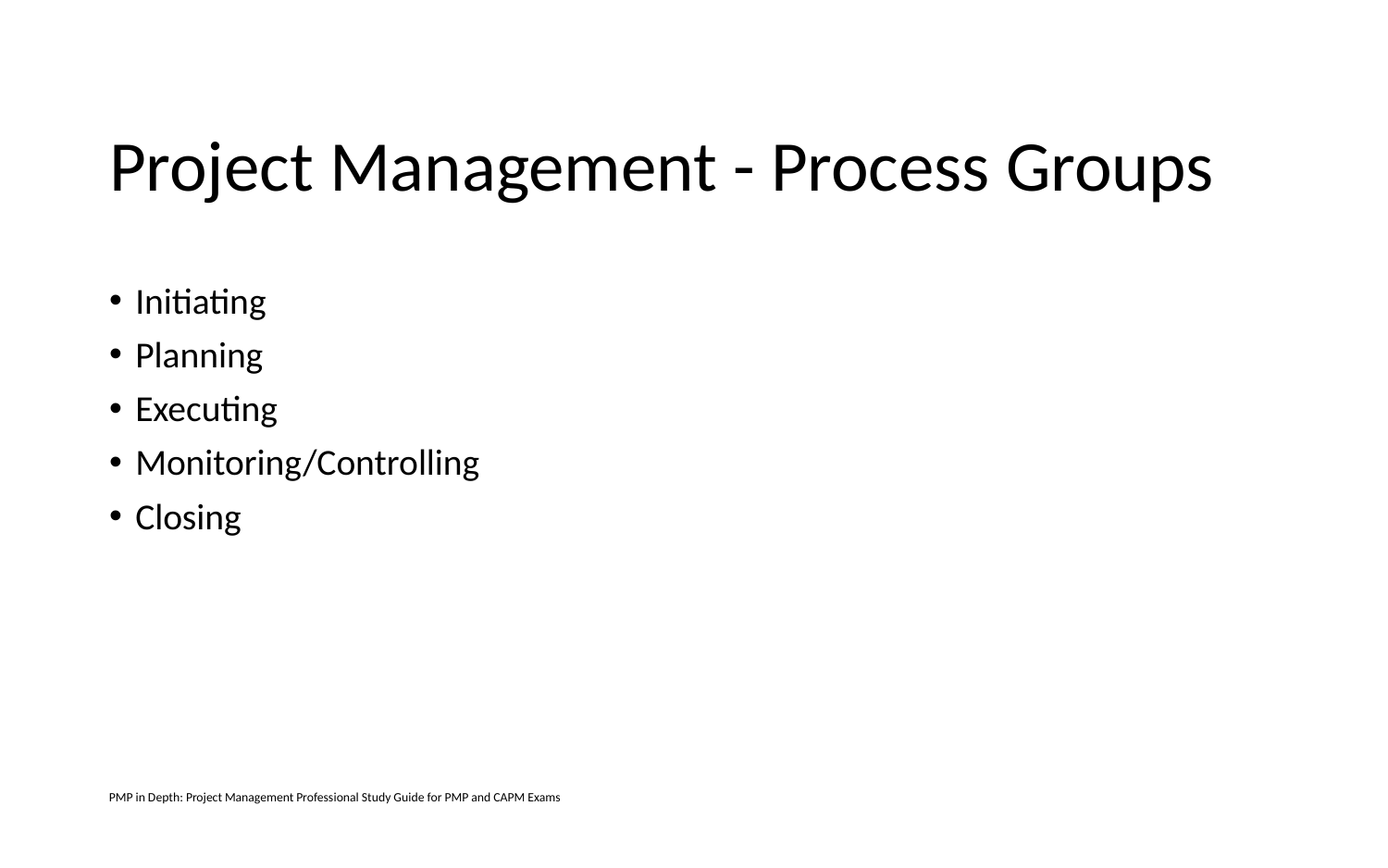

# Project Management - Process Groups
Initiating
Planning
Executing
Monitoring/Controlling
Closing
PMP in Depth: Project Management Professional Study Guide for PMP and CAPM Exams